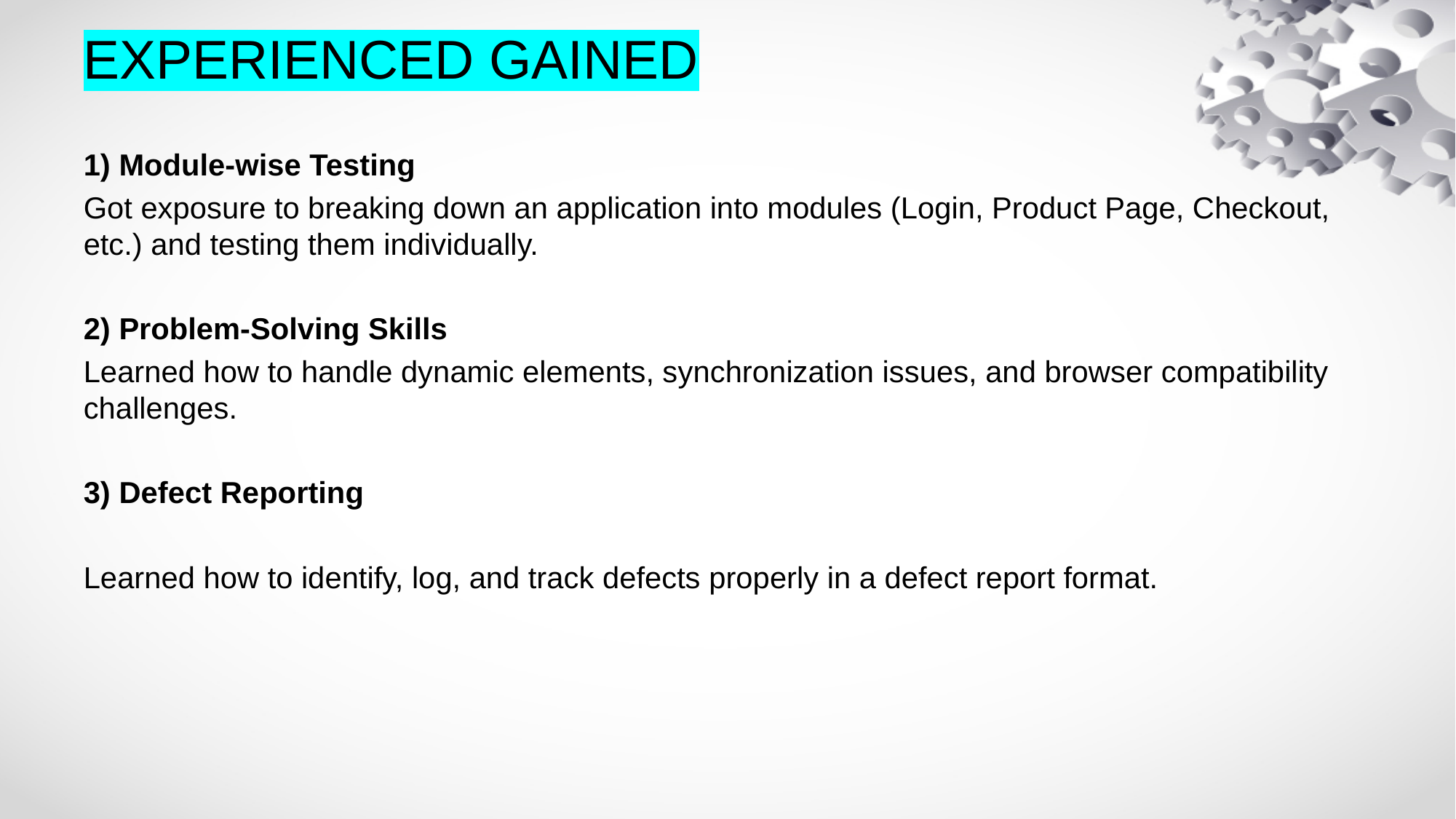

# EXPERIENCED GAINED
1) Module-wise Testing
Got exposure to breaking down an application into modules (Login, Product Page, Checkout, etc.) and testing them individually.

2) Problem-Solving Skills
Learned how to handle dynamic elements, synchronization issues, and browser compatibility challenges.

3) Defect Reporting

Learned how to identify, log, and track defects properly in a defect report format.